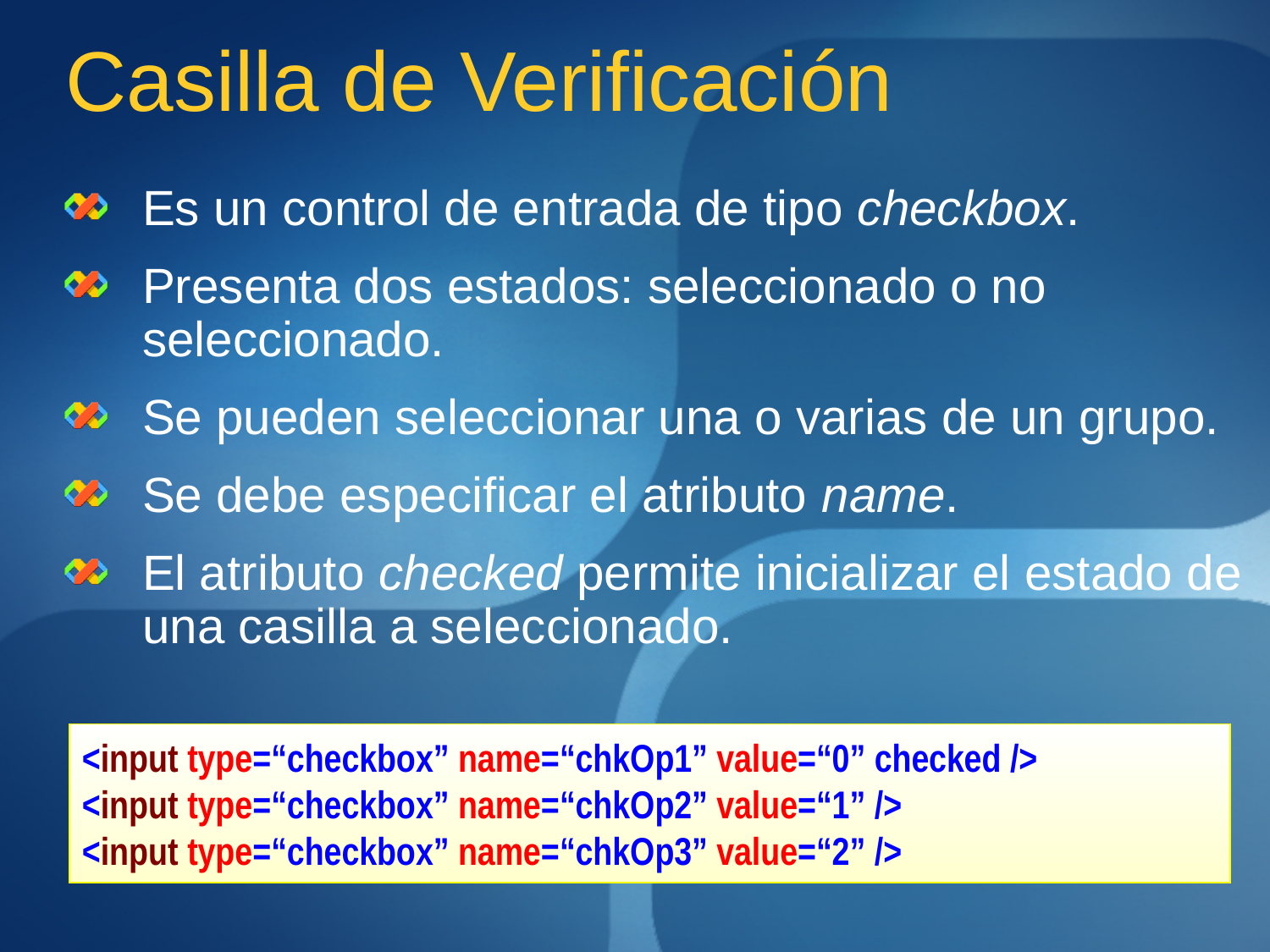

# Casilla de Verificación
Es un control de entrada de tipo checkbox.
Presenta dos estados: seleccionado o no seleccionado.
Se pueden seleccionar una o varias de un grupo.
Se debe especificar el atributo name.
El atributo checked permite inicializar el estado de una casilla a seleccionado.

<input type=“checkbox” name=“chkOp1” value=“0” checked />
<input type=“checkbox” name=“chkOp2” value=“1” />
<input type=“checkbox” name=“chkOp3” value=“2” />